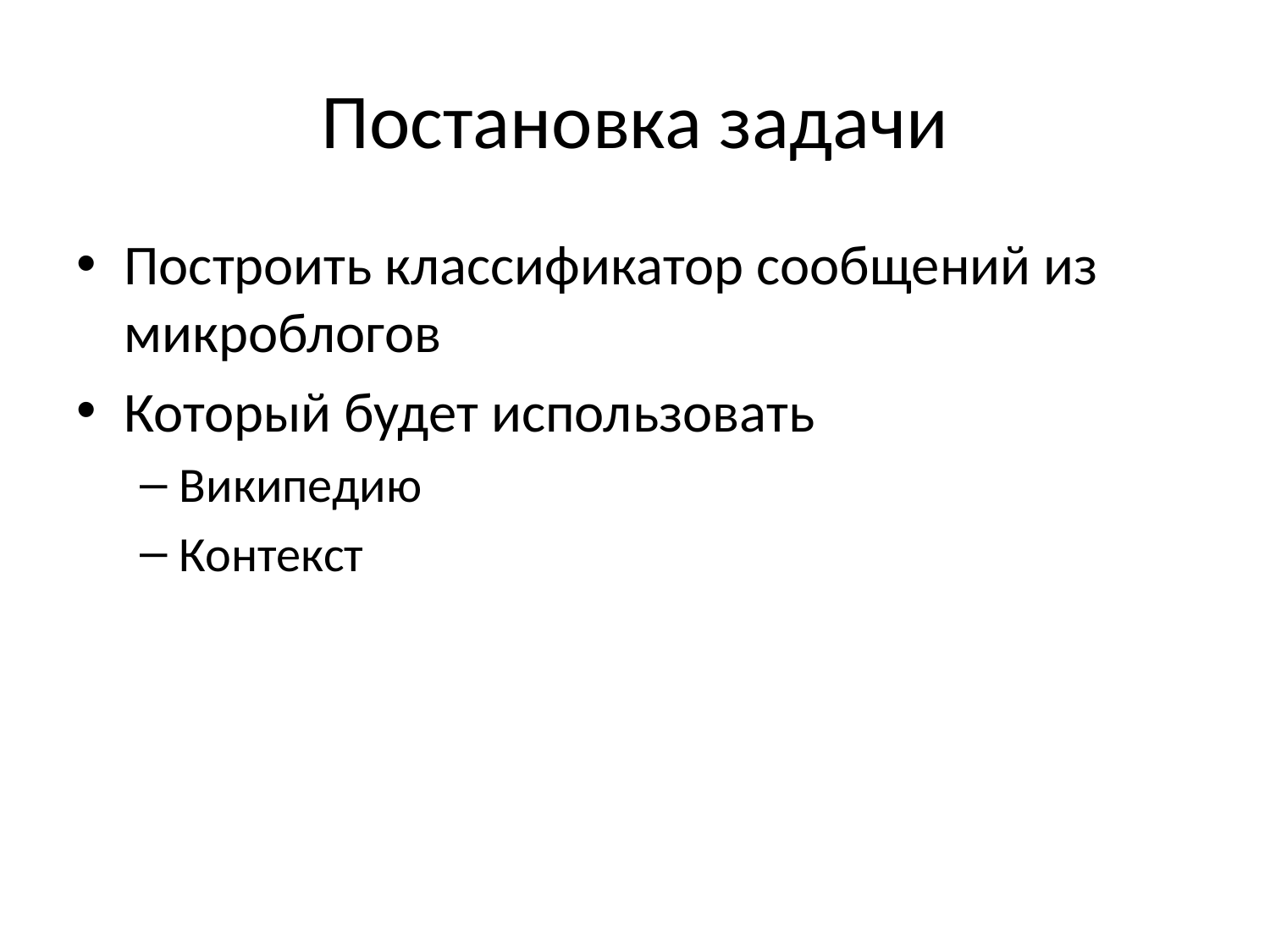

# Постановка задачи
Построить классификатор сообщений из микроблогов
Который будет использовать
Википедию
Контекст